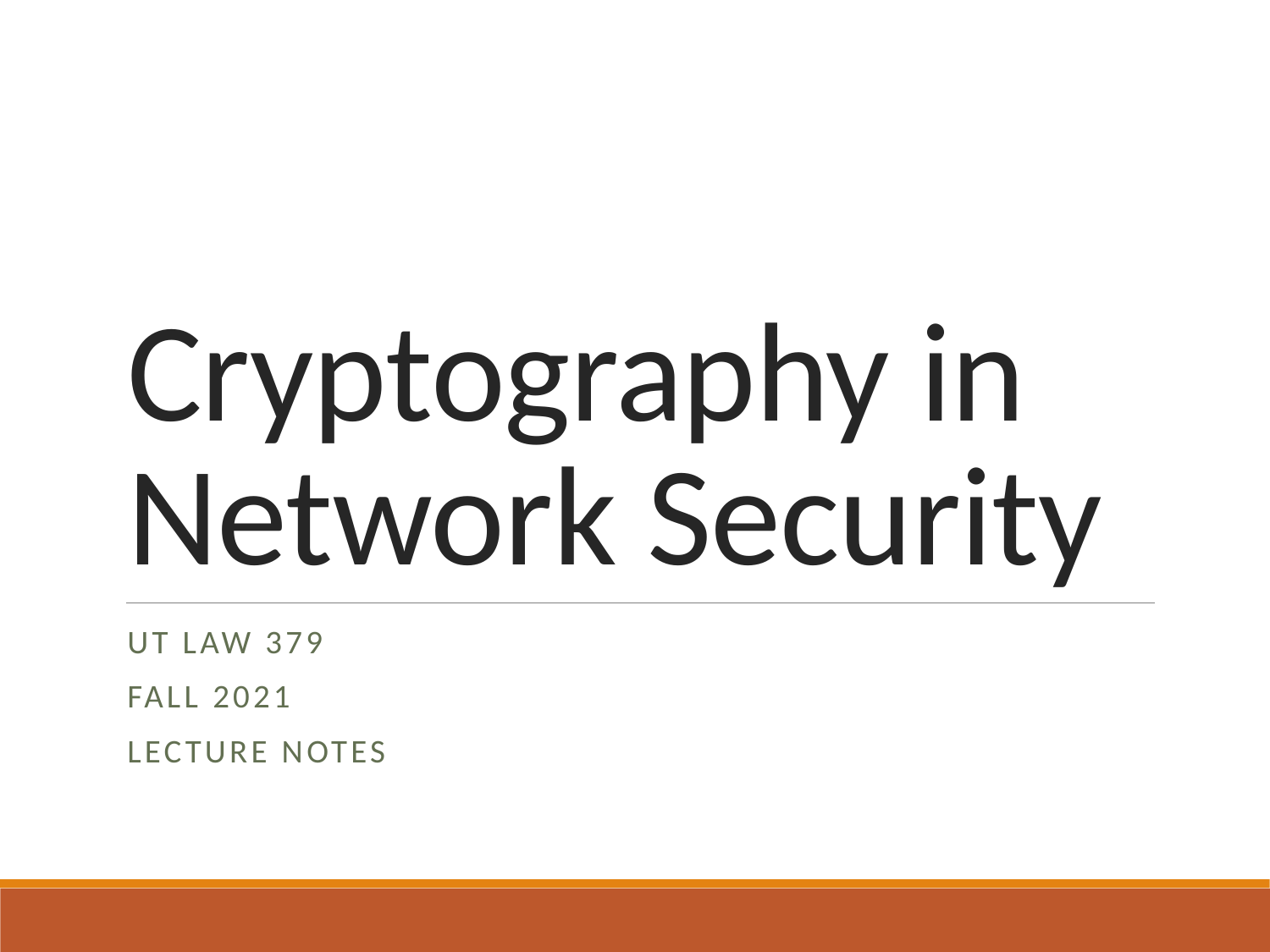

# Cryptography in Network Security
UT Law 379
Fall 2021
Lecture Notes